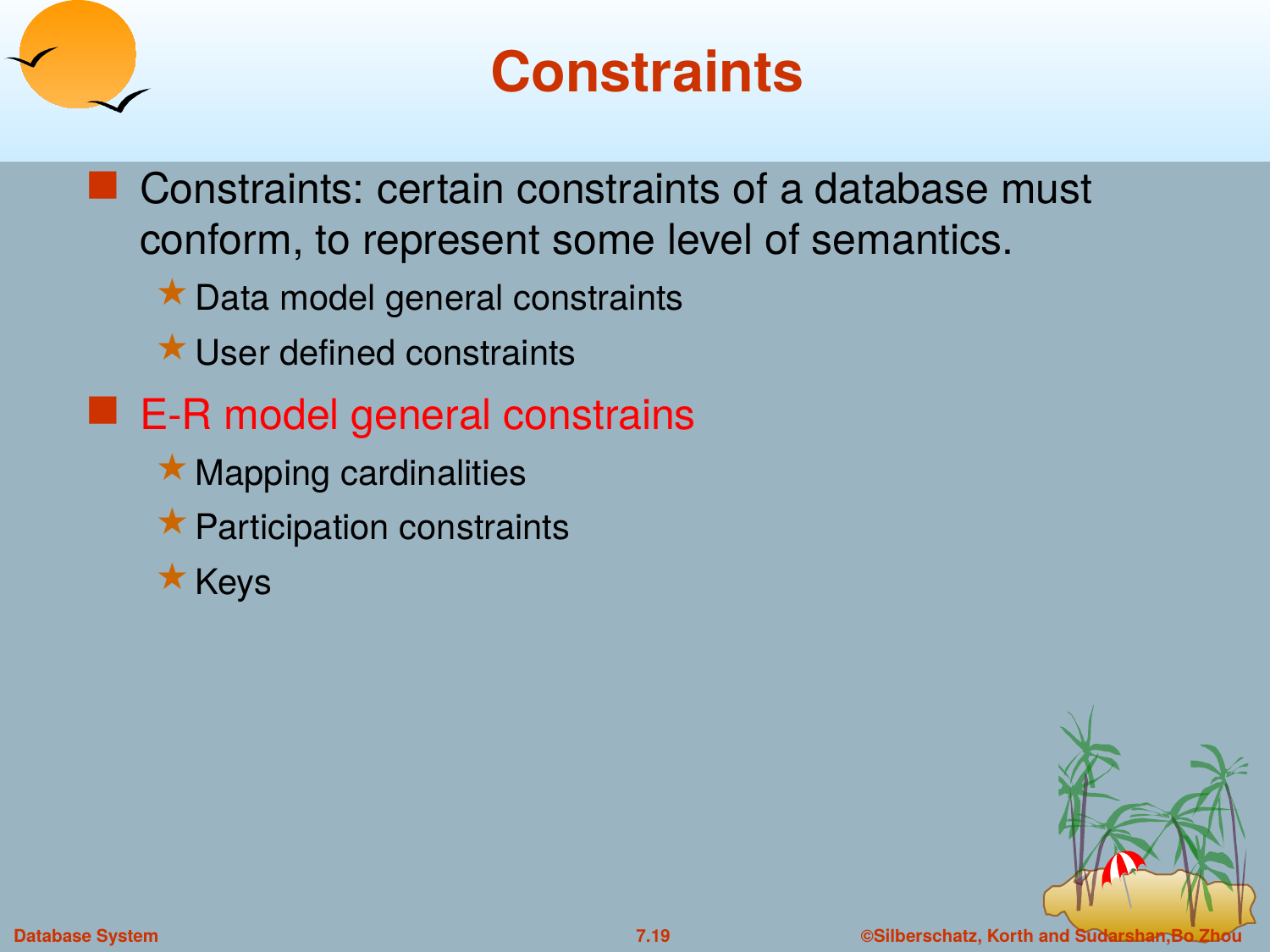

# Constraints
Constraints: certain constraints of a database must conform, to represent some level of semantics.
Data model general constraints
User defined constraints
E-R model general constrains
Mapping cardinalities
Participation constraints
Keys